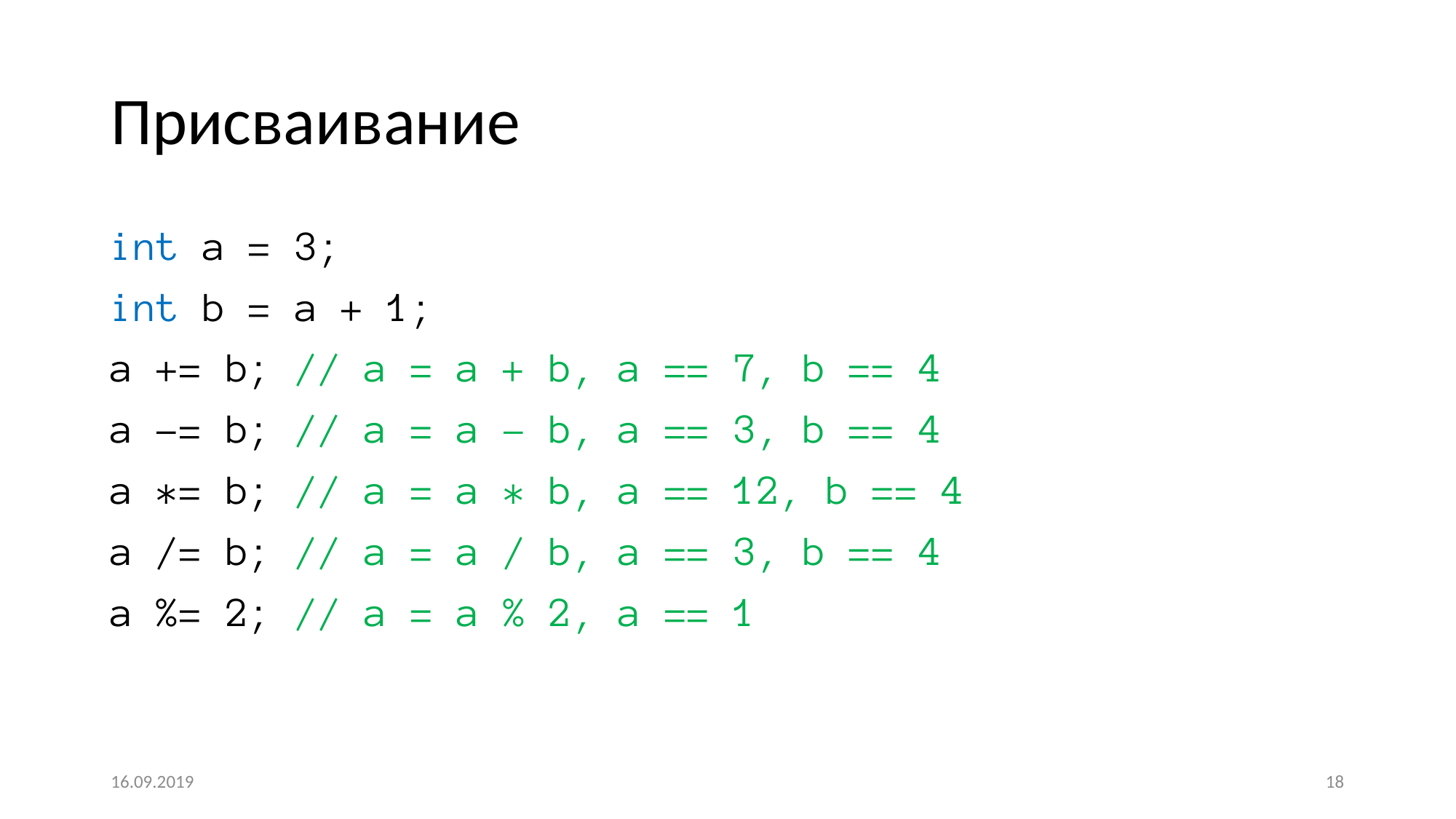

# Присваивание
int a = 3;
int b = a + 1;
a += b; // a = a + b, a == 7, b == 4
a -= b; // a = a – b, a == 3, b == 4
a *= b; // a = a * b, a == 12, b == 4
a /= b; // a = a / b, a == 3, b == 4
a %= 2; // a = a % 2, a == 1
16.09.2019
18